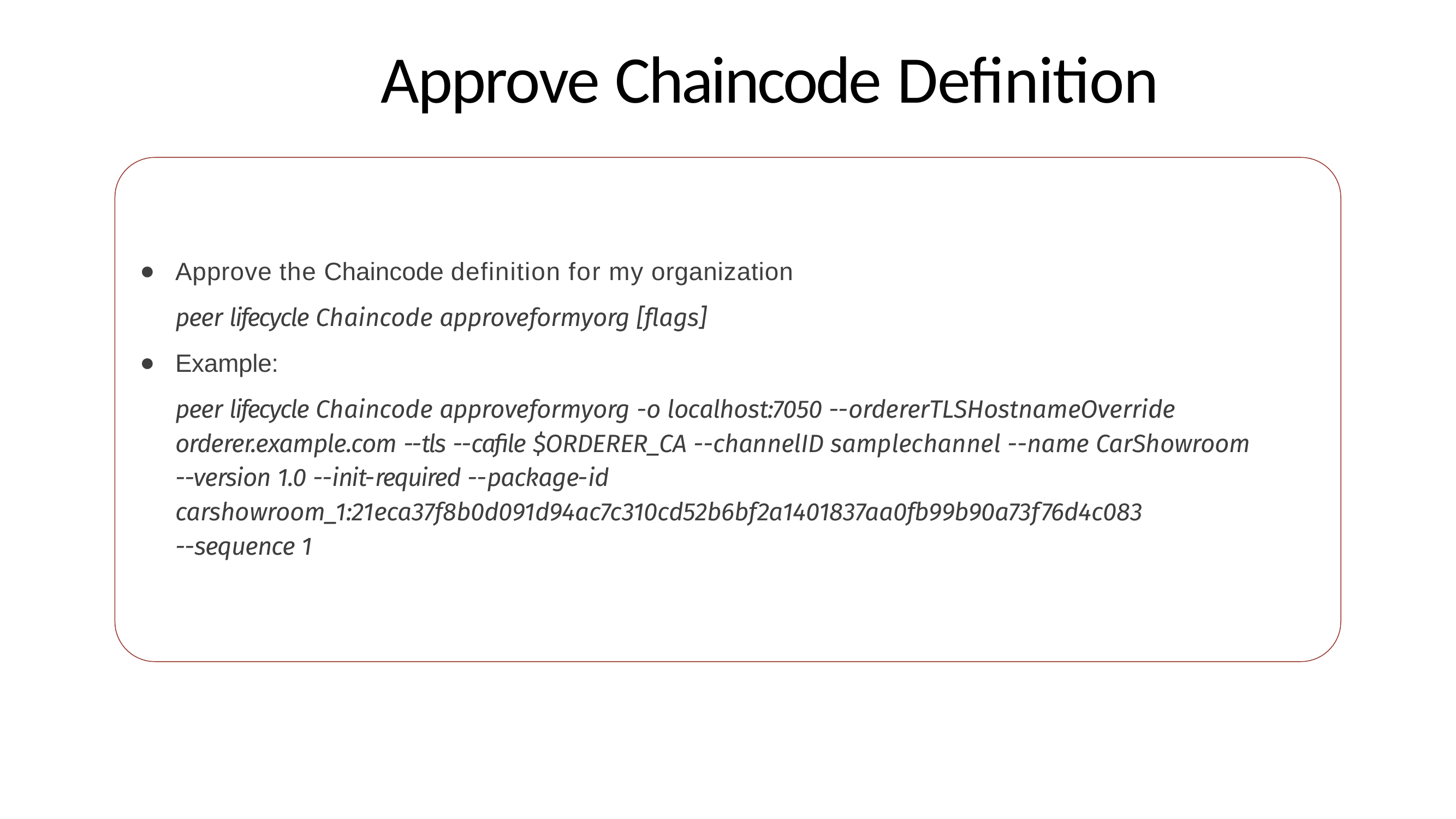

# Approve Chaincode Definition

Approve the Chaincode definition for my organization
peer lifecycle Chaincode approveformyorg [flags]
Example:
peer lifecycle Chaincode approveformyorg -o localhost:7050 --ordererTLSHostnameOverride orderer.example.com --tls --cafile $ORDERER_CA --channelID samplechannel --name CarShowroom
--version 1.0 --init-required --package-id carshowroom_1:21eca37f8b0d091d94ac7c310cd52b6bf2a1401837aa0fb99b90a73f76d4c083
--sequence 1